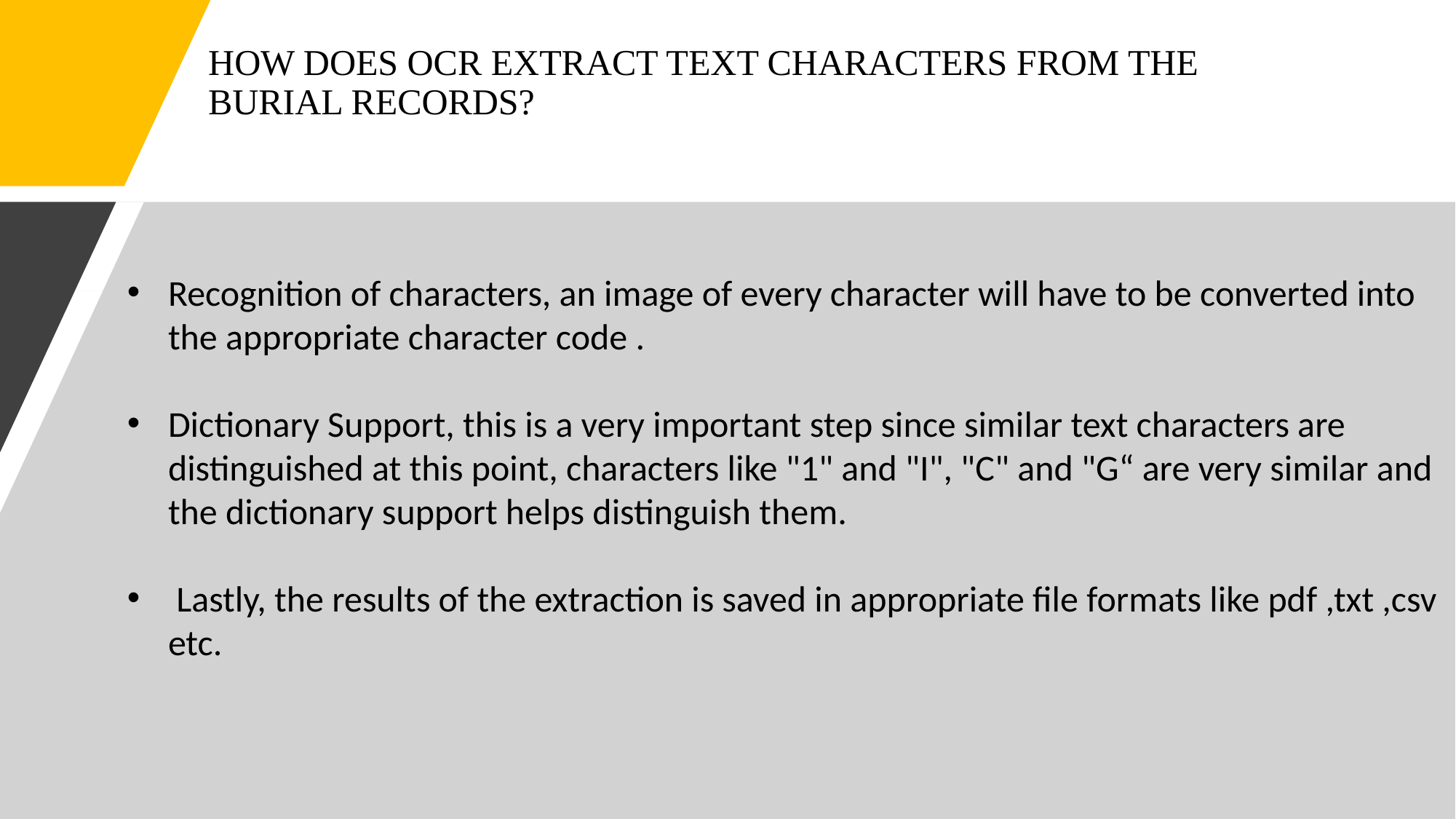

# HOW DOES OCR EXTRACT TEXT CHARACTERS FROM THE BURIAL RECORDS?

Recognition of characters, an image of every character will have to be converted into the appropriate character code .

Dictionary Support, this is a very important step since similar text characters are distinguished at this point, characters like "1" and "I", "C" and "G“ are very similar and the dictionary support helps distinguish them.

 Lastly, the results of the extraction is saved in appropriate file formats like pdf ,txt ,csv  etc.